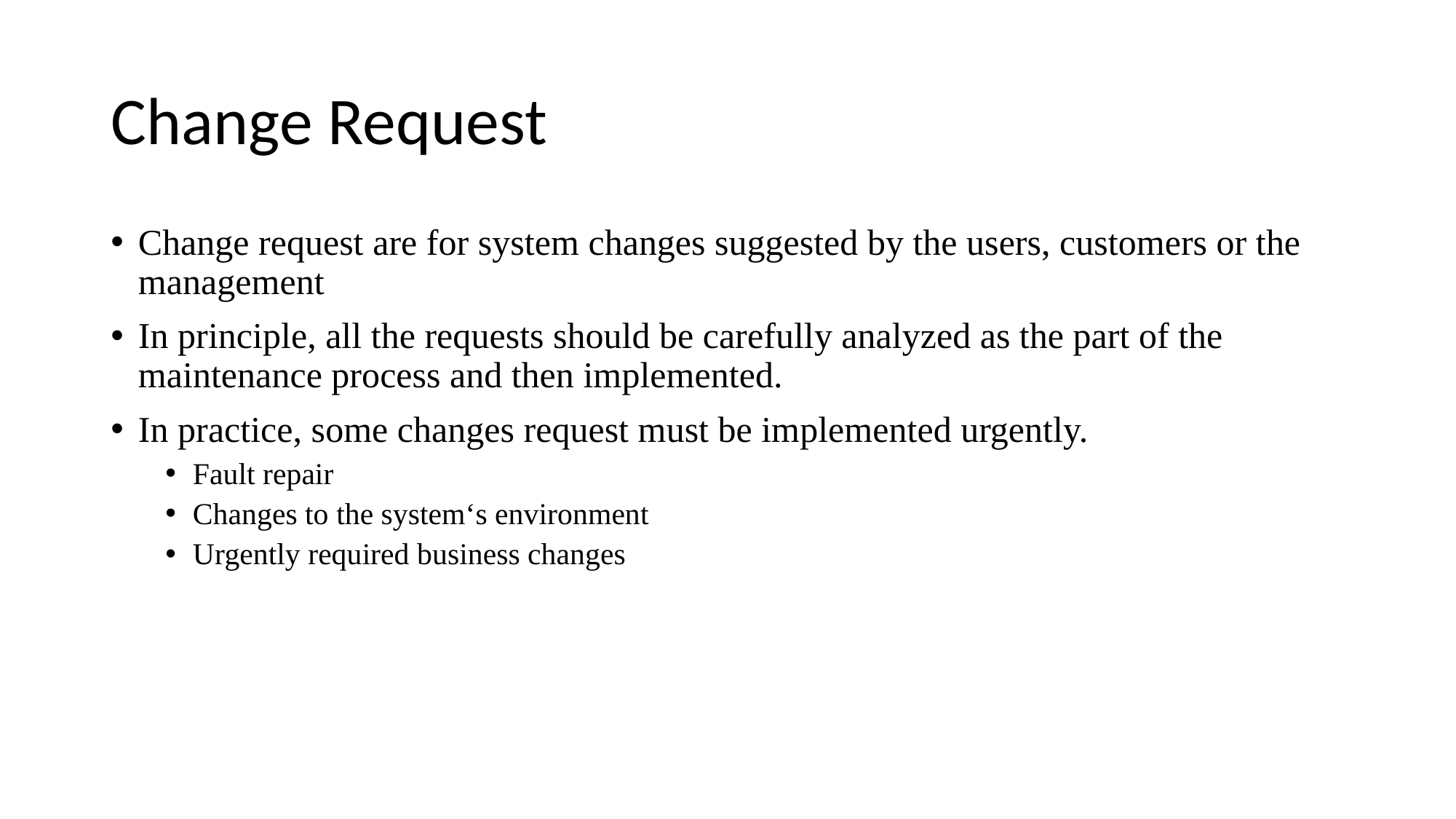

# Change Request
Change request are for system changes suggested by the users, customers or the management
In principle, all the requests should be carefully analyzed as the part of the maintenance process and then implemented.
In practice, some changes request must be implemented urgently.
Fault repair
Changes to the system‘s environment
Urgently required business changes